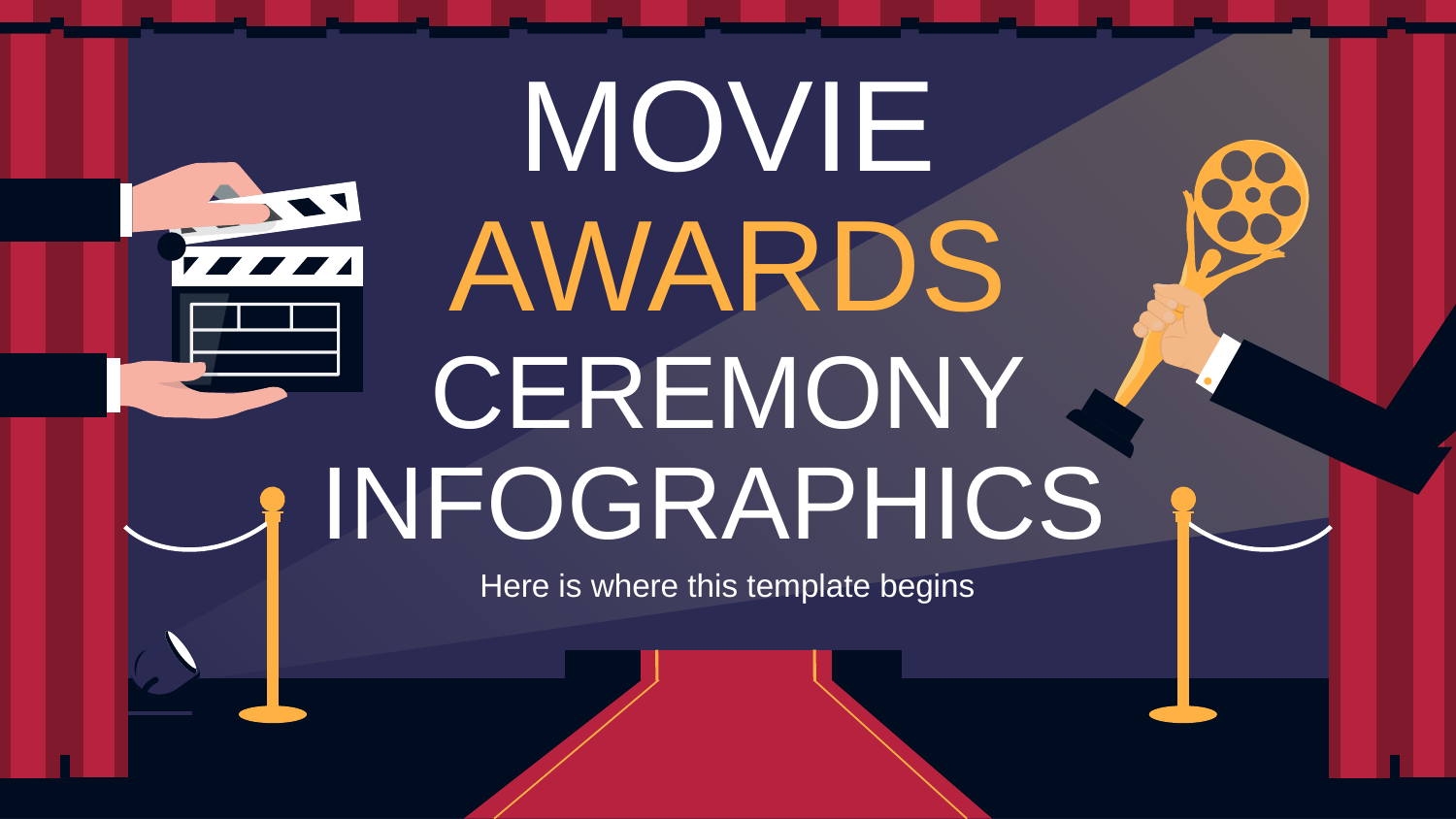

# MOVIE AWARDS CEREMONY INFOGRAPHICS

Here is where this template begins